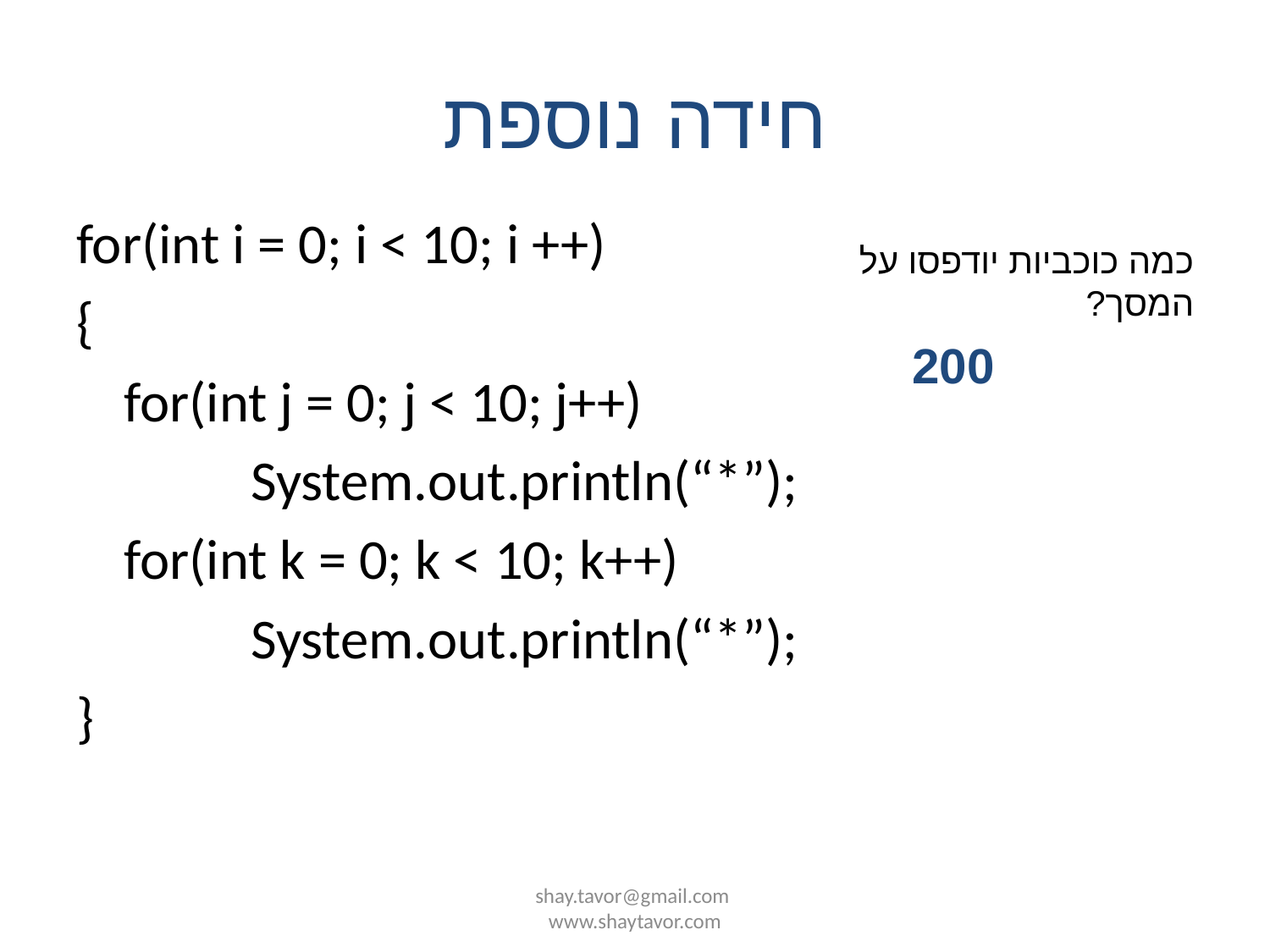

# חידה נוספת
for(int i = 0; i < 10; i ++)
{
	for(int j = 0; j < 10; j++)
		System.out.println(“*”);
	for(int k = 0; k < 10; k++)
		System.out.println(“*”);
}
כמה כוכביות יודפסו על המסך?
200
shay.tavor@gmail.com  www.shaytavor.com